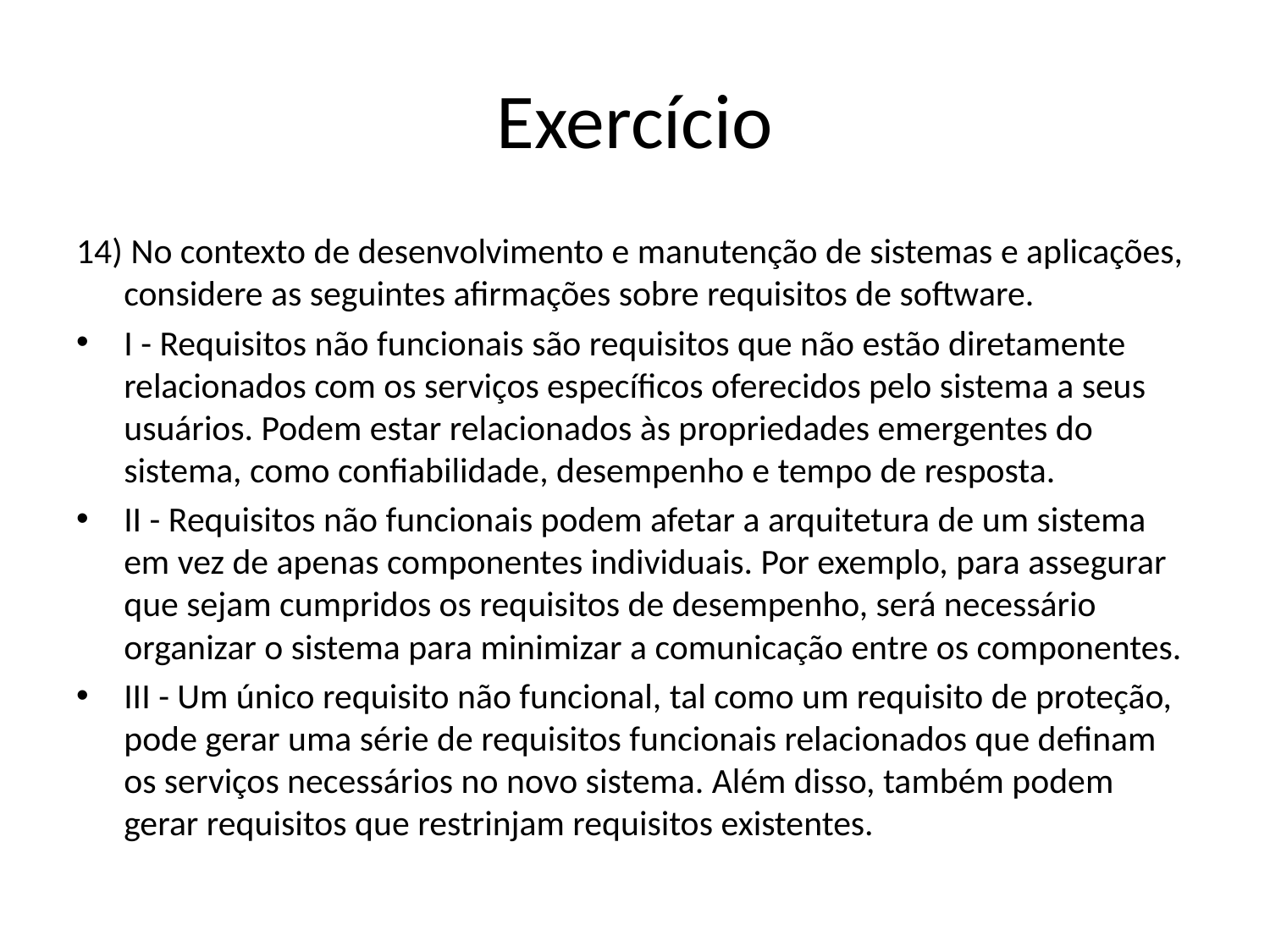

# Exercício
14) No contexto de desenvolvimento e manutenção de sistemas e aplicações, considere as seguintes afirmações sobre requisitos de software.
I - Requisitos não funcionais são requisitos que não estão diretamente relacionados com os serviços específicos oferecidos pelo sistema a seus usuários. Podem estar relacionados às propriedades emergentes do sistema, como confiabilidade, desempenho e tempo de resposta.
II - Requisitos não funcionais podem afetar a arquitetura de um sistema em vez de apenas componentes individuais. Por exemplo, para assegurar que sejam cumpridos os requisitos de desempenho, será necessário organizar o sistema para minimizar a comunicação entre os componentes.
III - Um único requisito não funcional, tal como um requisito de proteção, pode gerar uma série de requisitos funcionais relacionados que definam os serviços necessários no novo sistema. Além disso, também podem gerar requisitos que restrinjam requisitos existentes.